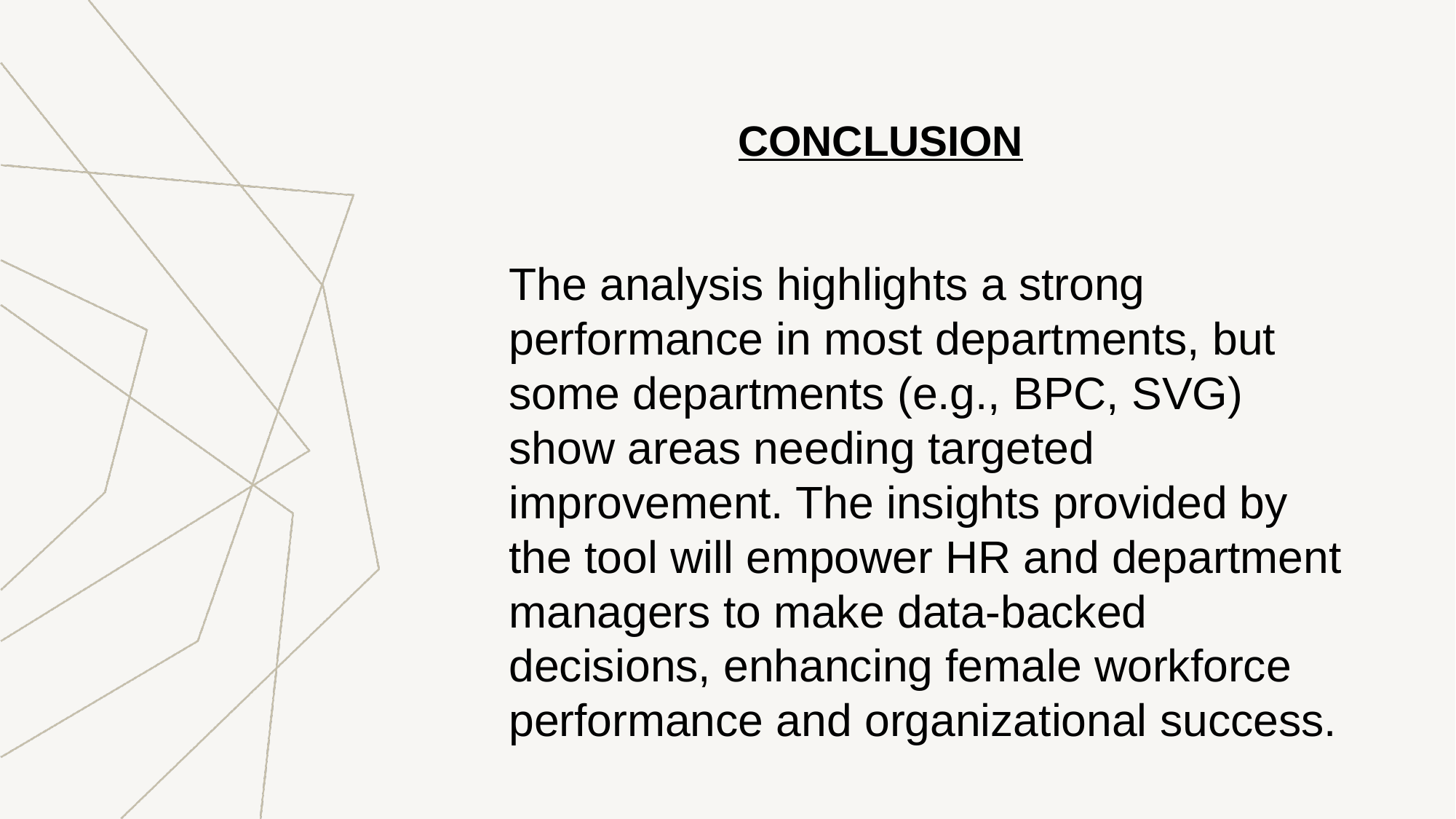

CONCLUSION
The analysis highlights a strong performance in most departments, but some departments (e.g., BPC, SVG) show areas needing targeted improvement. The insights provided by the tool will empower HR and department managers to make data-backed decisions, enhancing female workforce performance and organizational success.